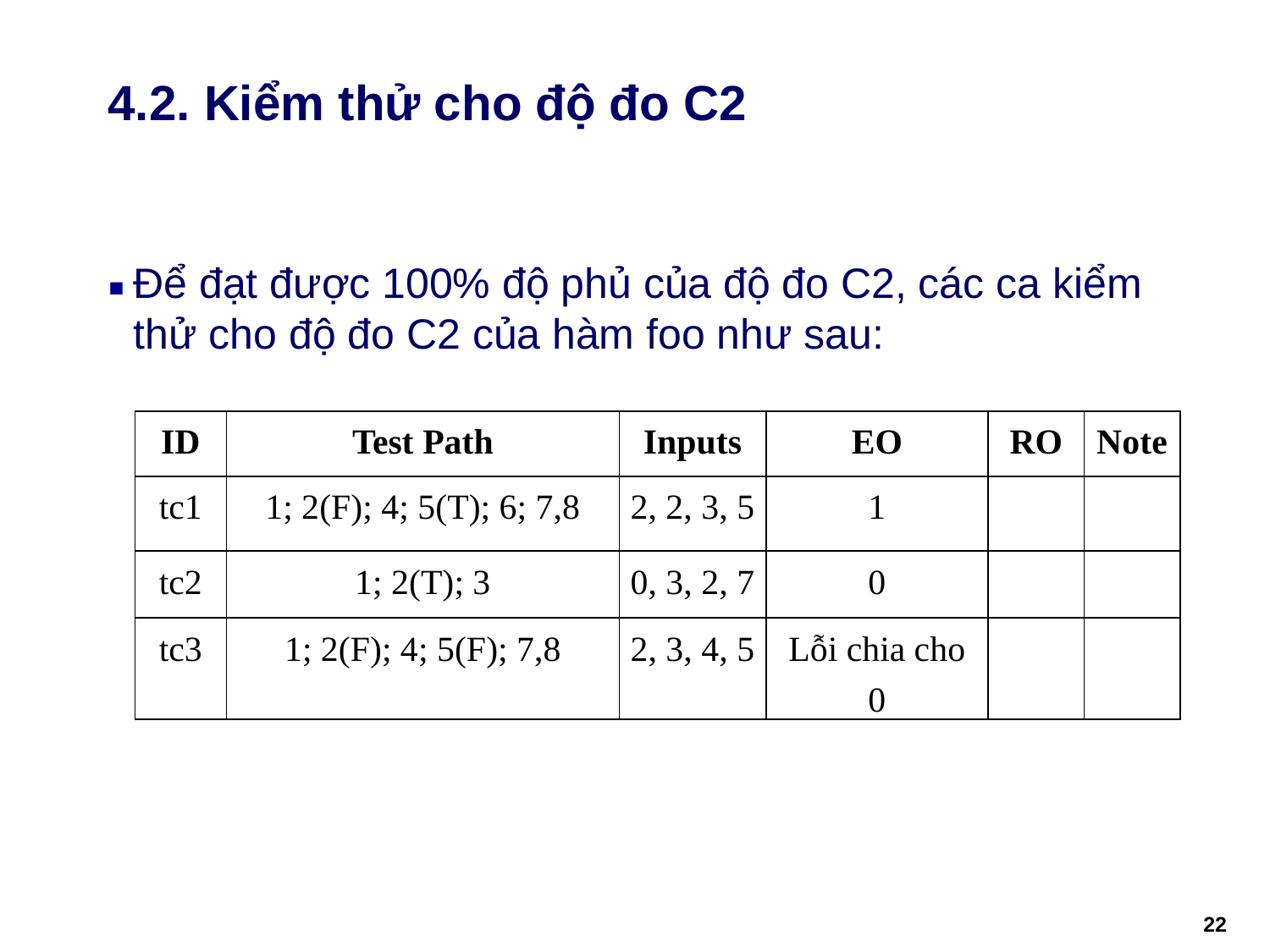

# 4.2. Kiểm thử cho độ đo C2
Để đạt được 100% độ phủ của độ đo C2, các ca kiểm thử cho độ đo C2 của hàm foo như sau:

| ID | Test Path | Inputs | EO | RO | Note |
| --- | --- | --- | --- | --- | --- |
| tc1 | 1; 2(F); 4; 5(T); 6; 7,8 | 2, 2, 3, 5 | 1 |  |  |
| tc2 | 1; 2(T); 3 | 0, 3, 2, 7 | 0 |  |  |
| tc3 | 1; 2(F); 4; 5(F); 7,8 | 2, 3, 4, 5 | Lỗi chia cho 0 |  |  |
22